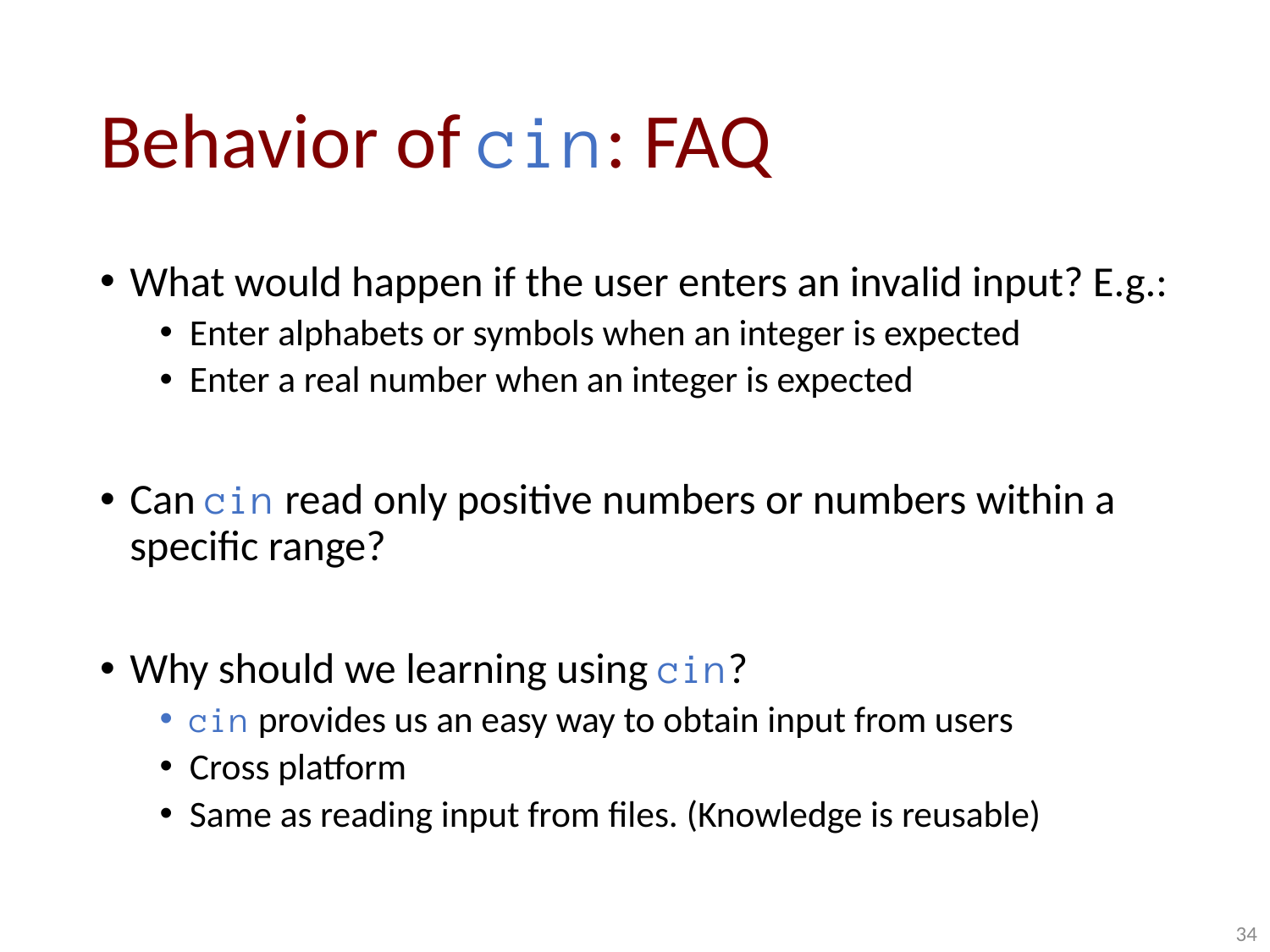

# Behavior of cin: FAQ
What would happen if the user enters an invalid input? E.g.:
Enter alphabets or symbols when an integer is expected
Enter a real number when an integer is expected

Can cin read only positive numbers or numbers within a specific range?

Why should we learning using cin?
cin provides us an easy way to obtain input from users
Cross platform
Same as reading input from files. (Knowledge is reusable)
34